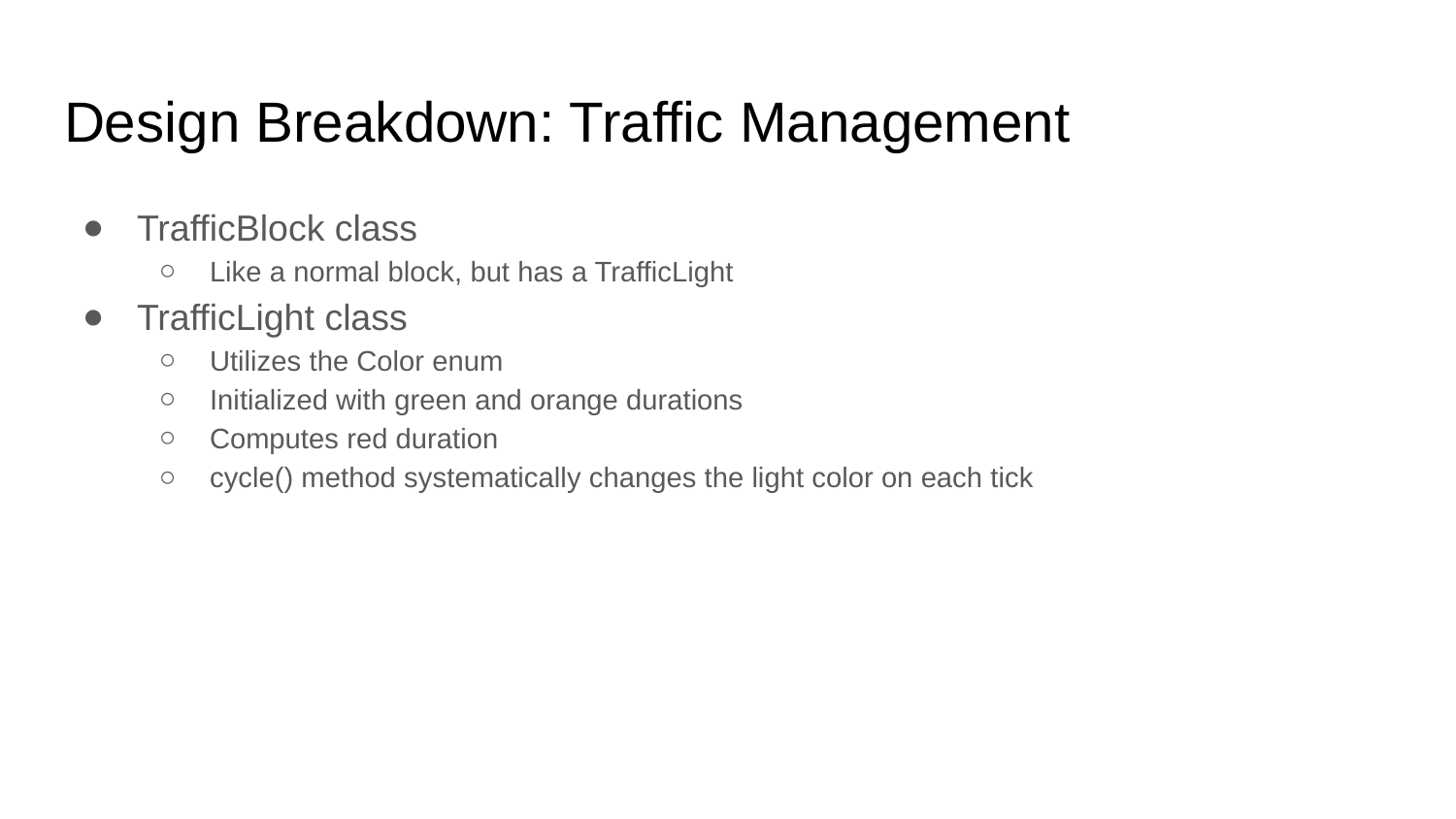

# Design Breakdown: Traffic Management
TrafficBlock class
Like a normal block, but has a TrafficLight
TrafficLight class
Utilizes the Color enum
Initialized with green and orange durations
Computes red duration
cycle() method systematically changes the light color on each tick